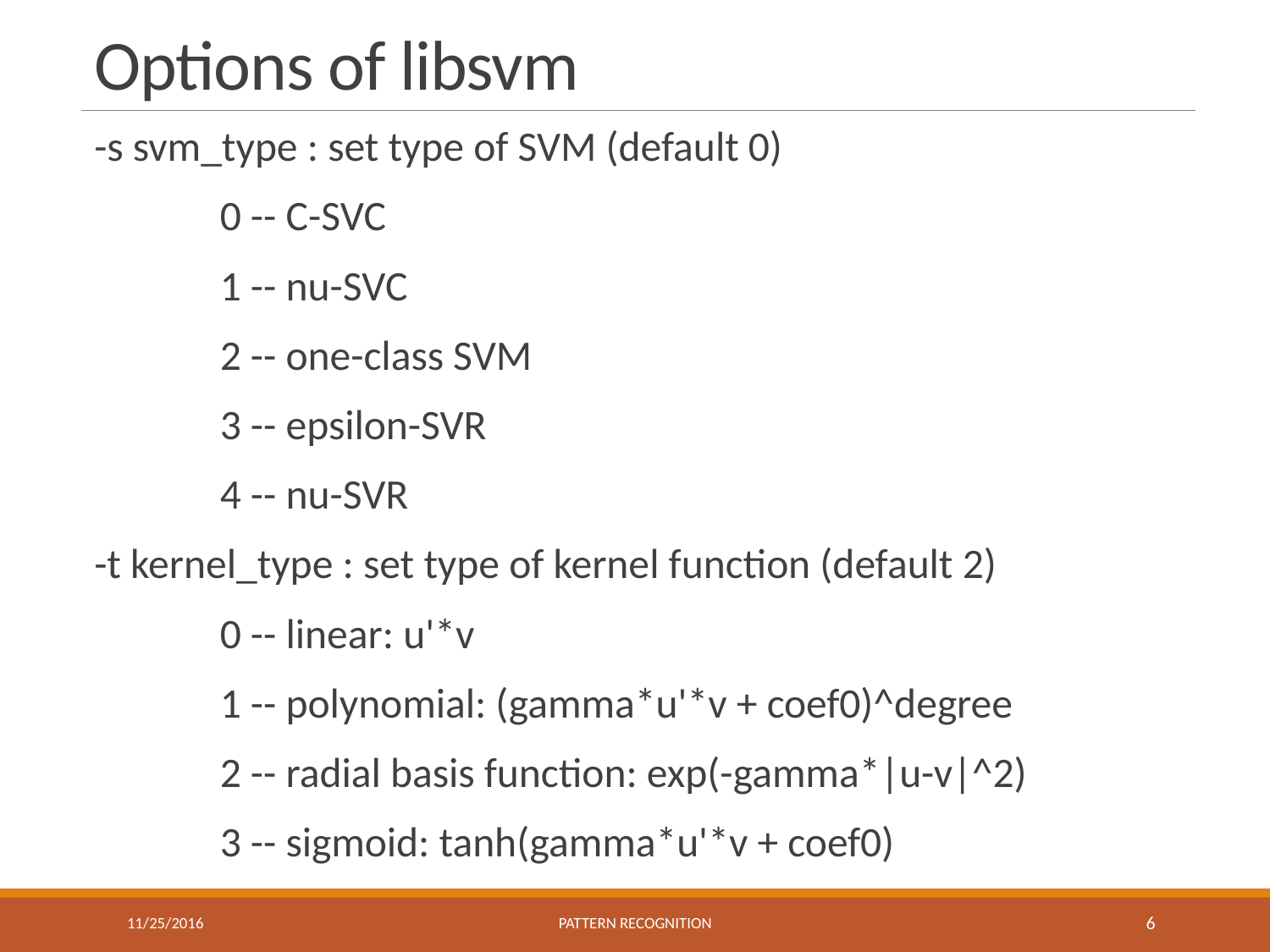

# Options of libsvm
-s svm_type : set type of SVM (default 0)
	0 -- C-SVC
	1 -- nu-SVC
	2 -- one-class SVM
	3 -- epsilon-SVR
	4 -- nu-SVR
-t kernel_type : set type of kernel function (default 2)
	0 -- linear: u'*v
	1 -- polynomial: (gamma*u'*v + coef0)^degree
	2 -- radial basis function: exp(-gamma*|u-v|^2)
	3 -- sigmoid: tanh(gamma*u'*v + coef0)
11/25/2016
Pattern recognition
6